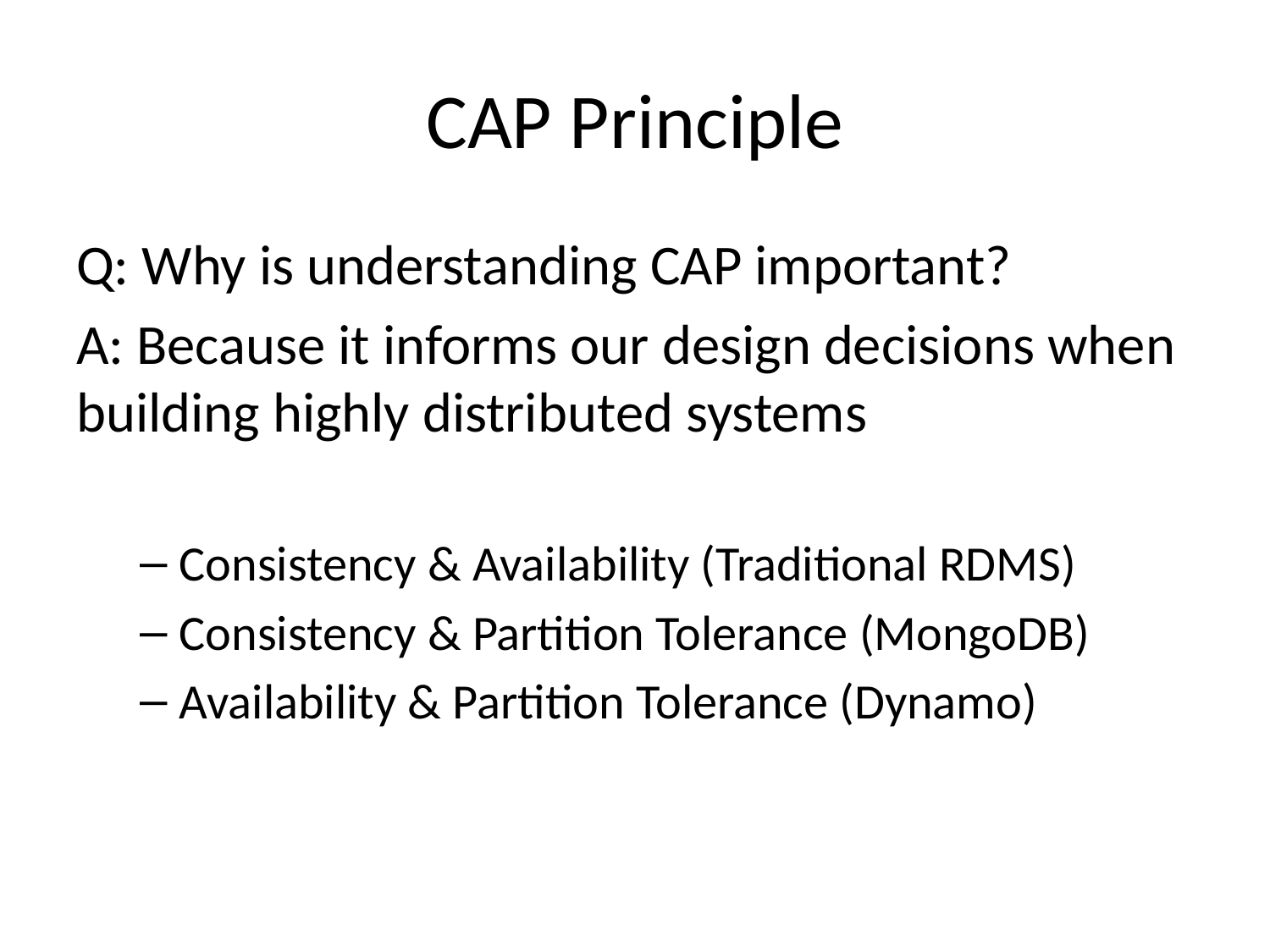

# CAP Principle
Q: Why is understanding CAP important?
A: Because it informs our design decisions when building highly distributed systems

Consistency & Availability (Traditional RDMS)
Consistency & Partition Tolerance (MongoDB)
Availability & Partition Tolerance (Dynamo)